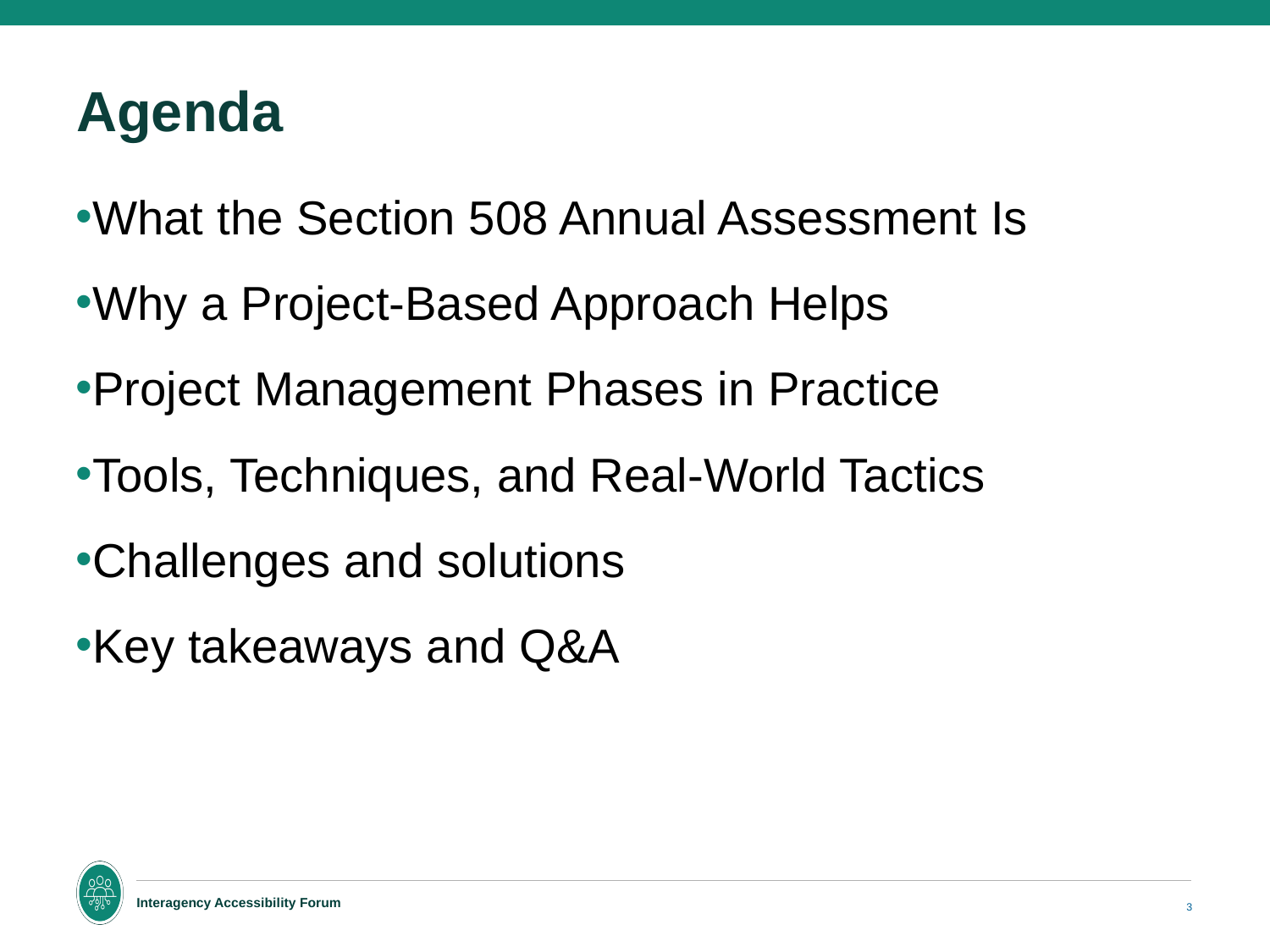

# Agenda
What the Section 508 Annual Assessment Is
Why a Project-Based Approach Helps
Project Management Phases in Practice
Tools, Techniques, and Real-World Tactics
Challenges and solutions
Key takeaways and Q&A

3